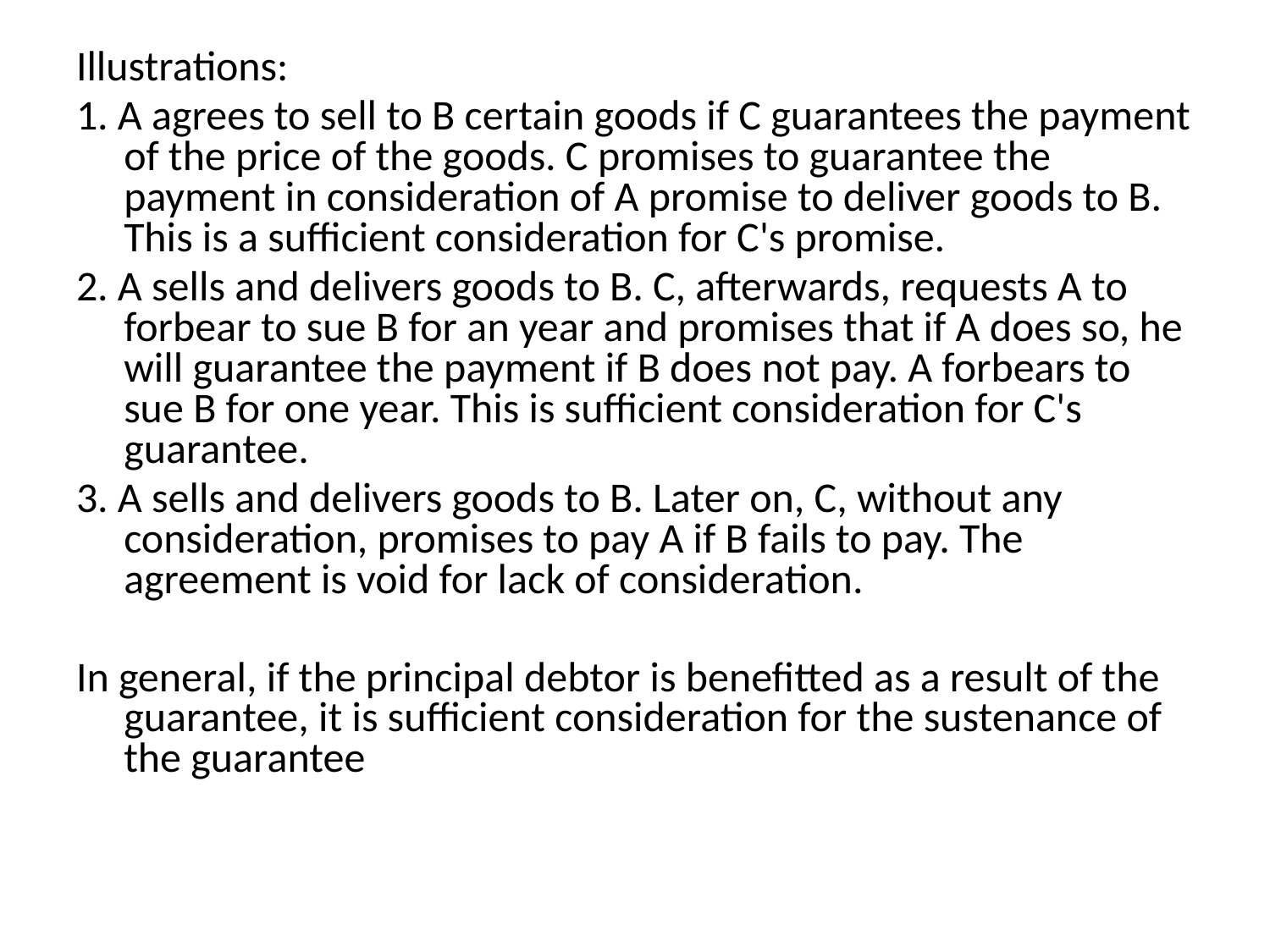

Illustrations:
1. A agrees to sell to B certain goods if C guarantees the payment of the price of the goods. C promises to guarantee the payment in consideration of A promise to deliver goods to B. This is a sufficient consideration for C's promise.
2. A sells and delivers goods to B. C, afterwards, requests A to forbear to sue B for an year and promises that if A does so, he will guarantee the payment if B does not pay. A forbears to sue B for one year. This is sufficient consideration for C's guarantee.
3. A sells and delivers goods to B. Later on, C, without any consideration, promises to pay A if B fails to pay. The agreement is void for lack of consideration.

In general, if the principal debtor is benefitted as a result of the guarantee, it is sufficient consideration for the sustenance of the guarantee